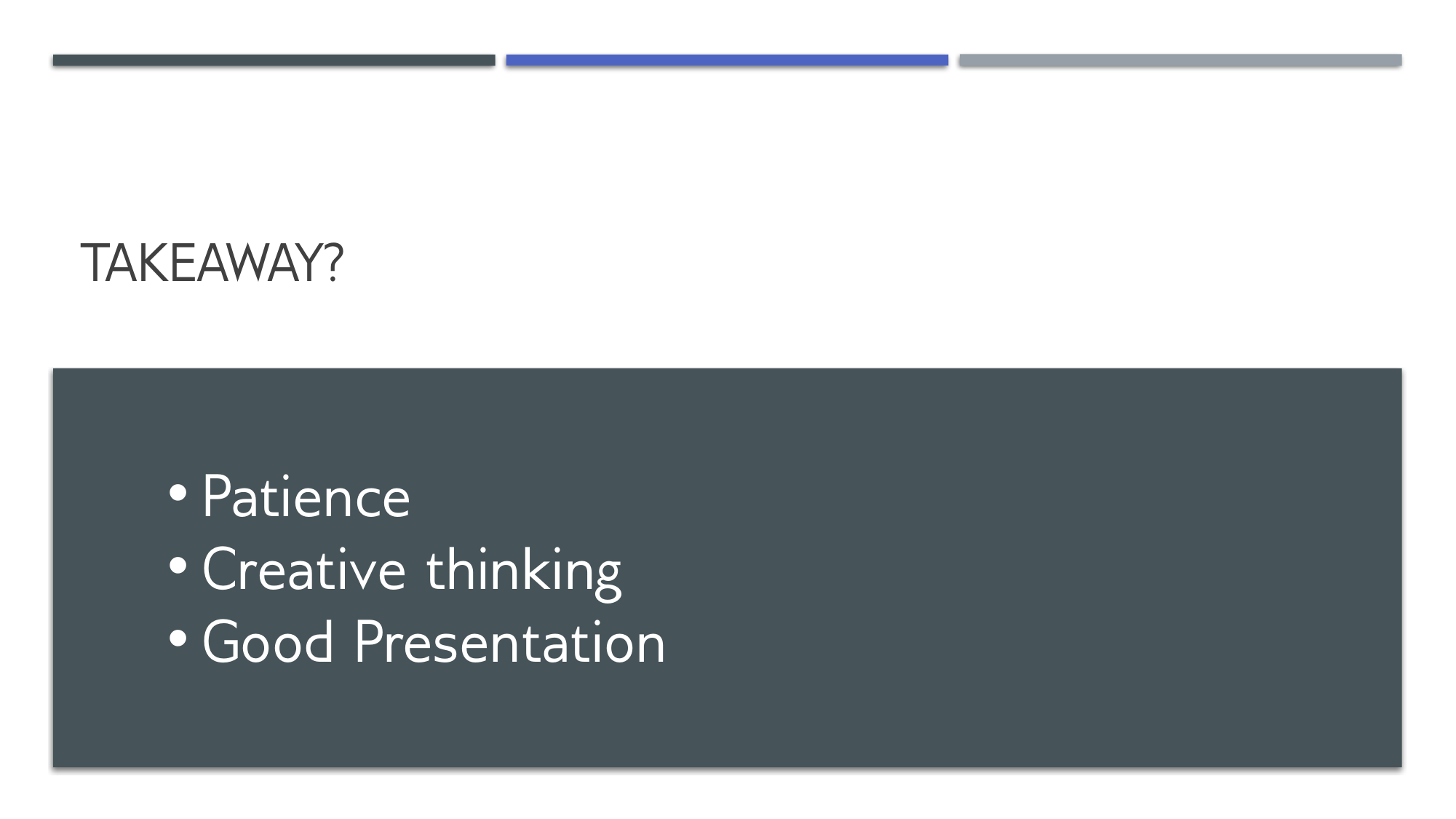

# Takeaway?

Patience
Creative thinking
Good Presentation